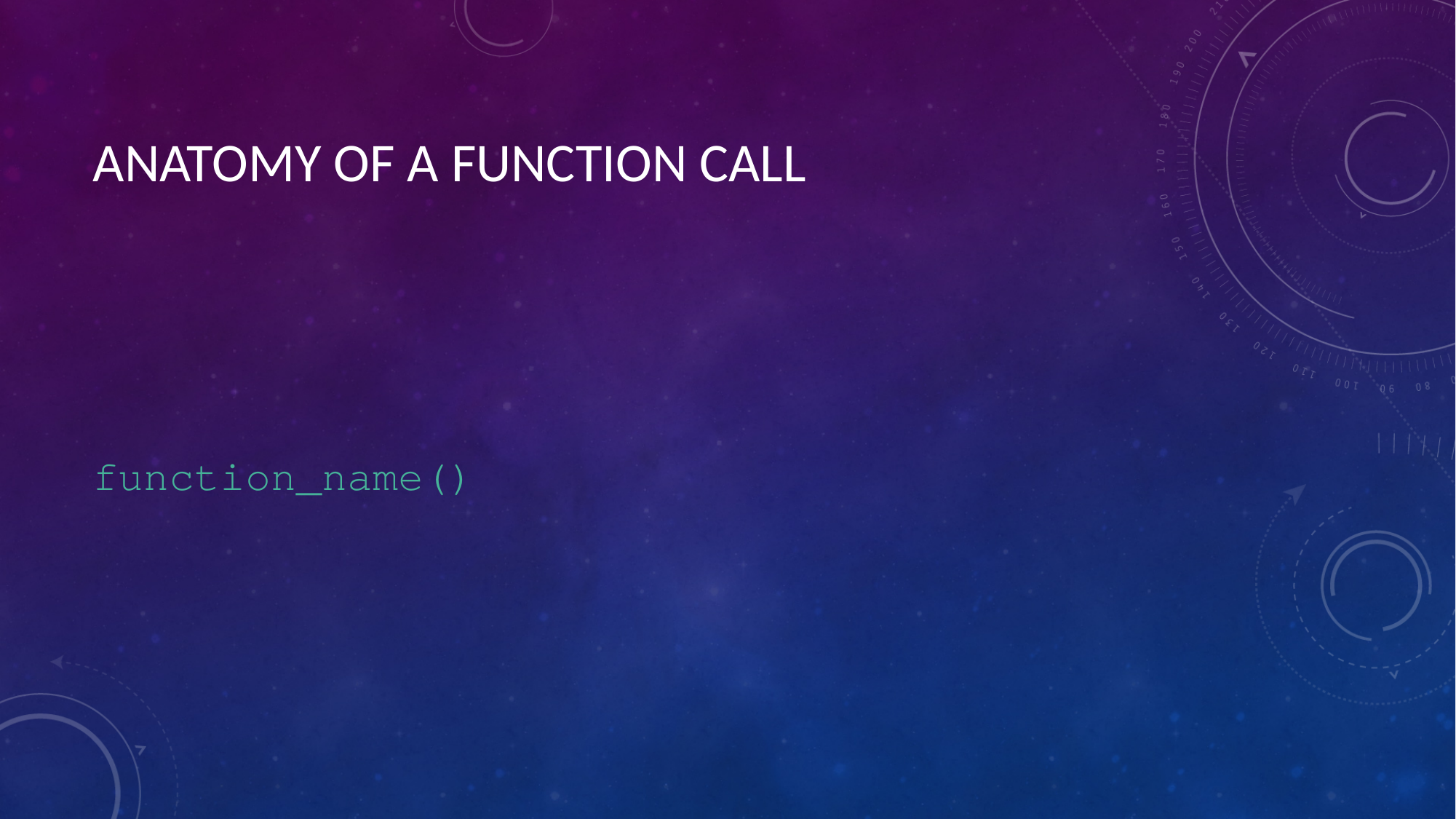

# Anatomy of a function Call
function_name()